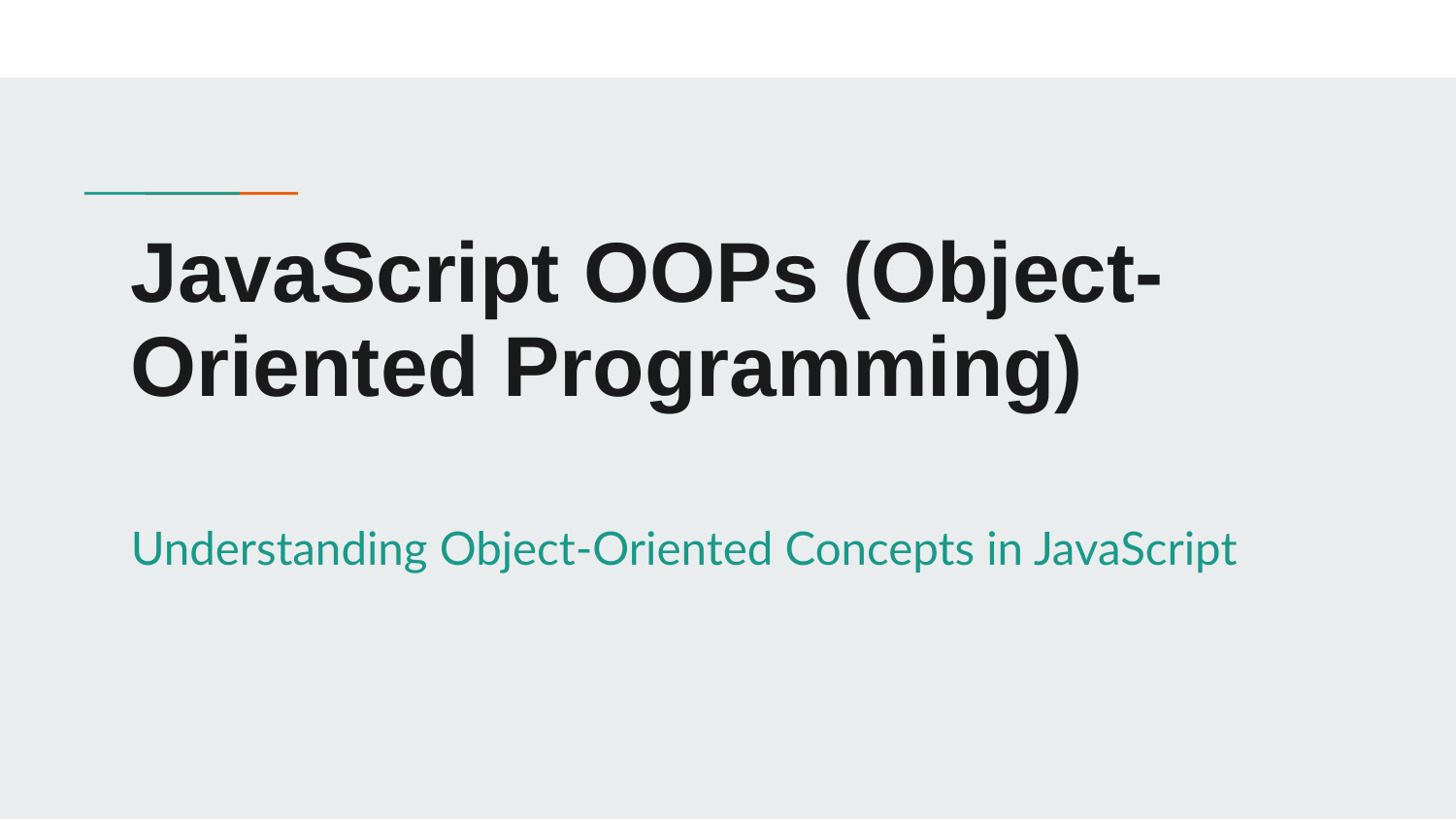

# JavaScript OOPs (Object-Oriented Programming)
Understanding Object-Oriented Concepts in JavaScript